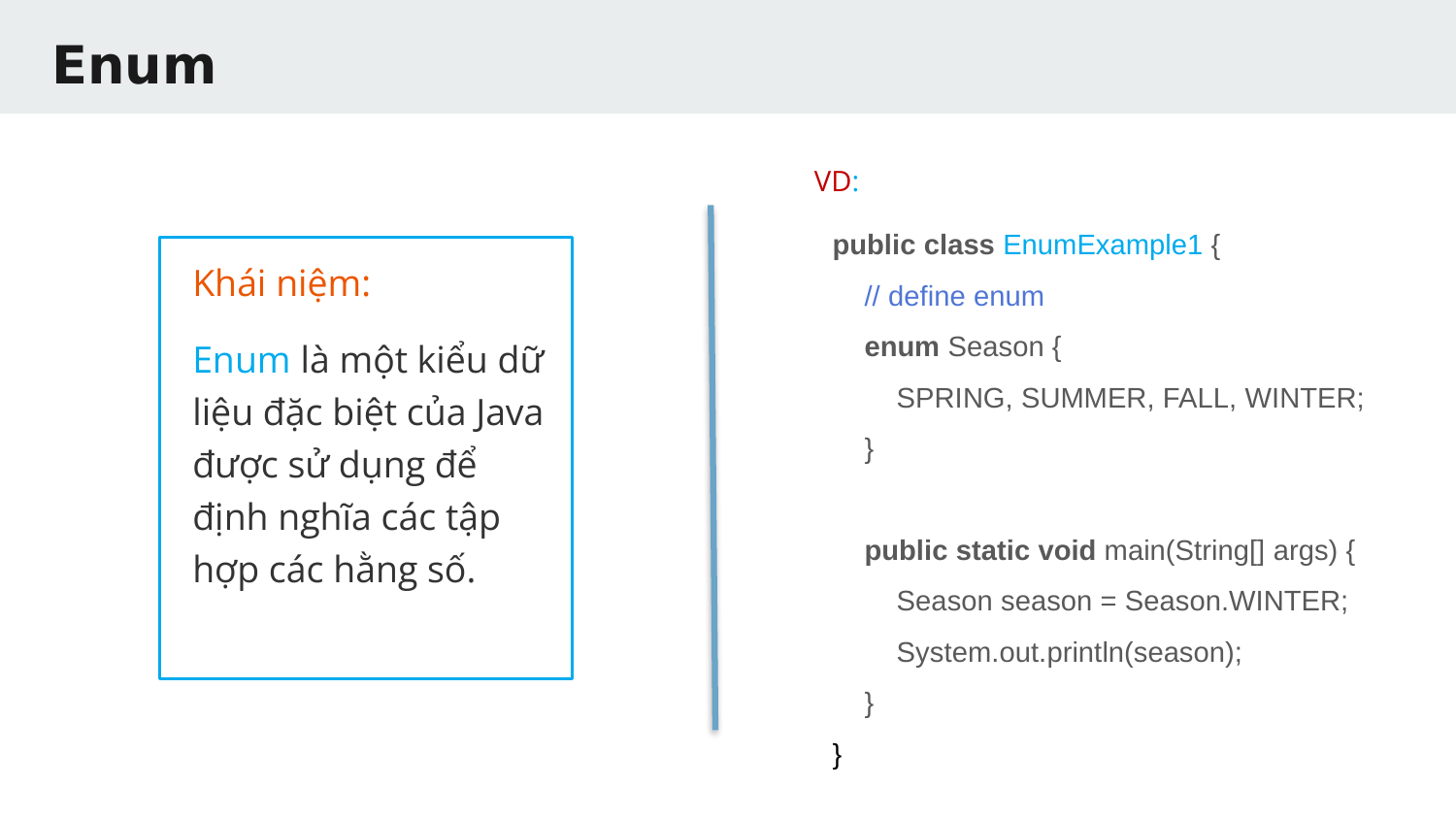

# Enum
     VD:
public class EnumExample1 {
    // define enum
    enum Season {
        SPRING, SUMMER, FALL, WINTER;
    }

    public static void main(String[] args) {
        Season season = Season.WINTER;
        System.out.println(season);
    }
}

Khái niệm:
Enum là một kiểu dữ liệu đặc biệt của Java được sử dụng để định nghĩa các tập hợp các hằng số.